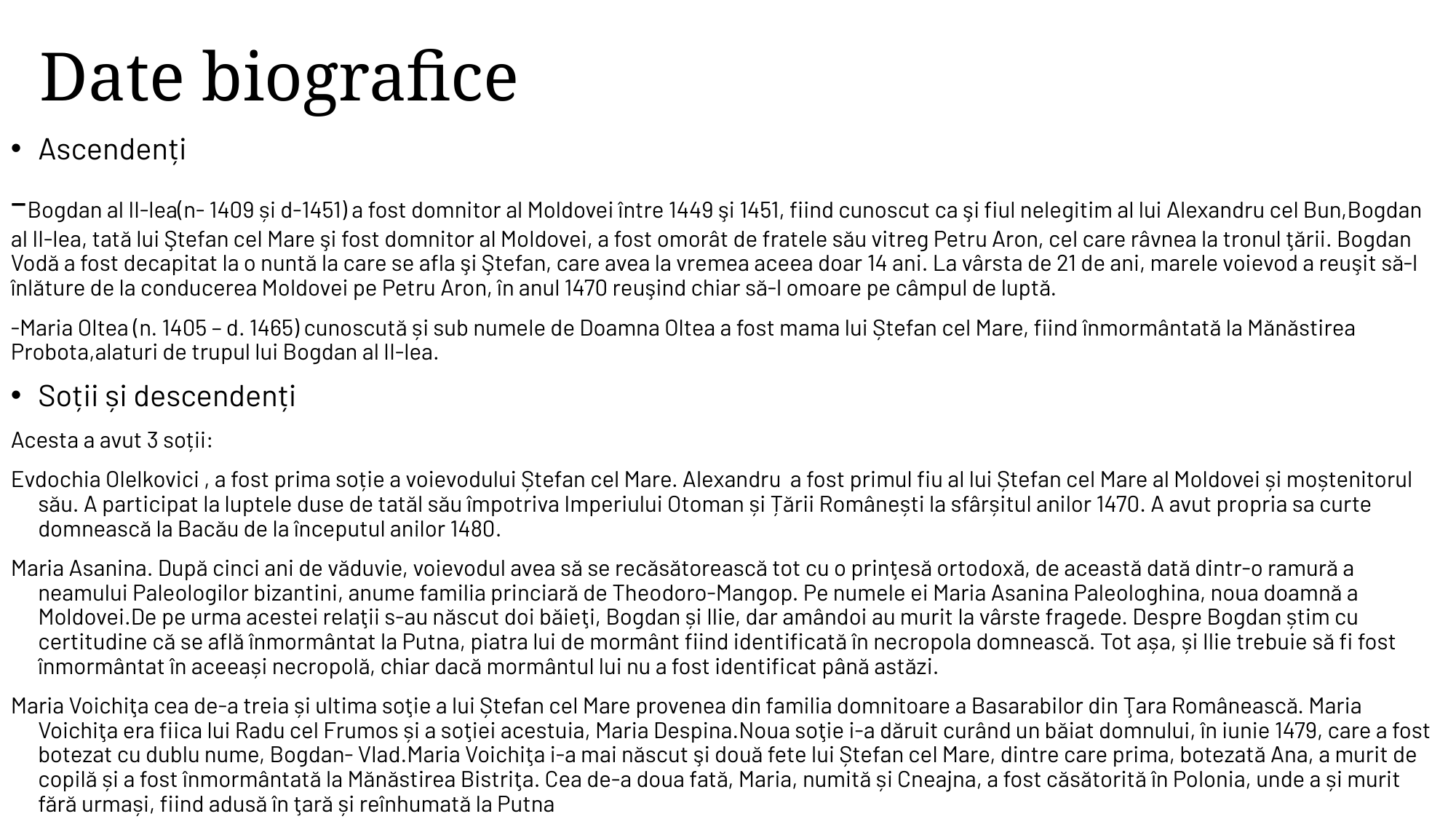

# Date biografice
Ascendenți
-Bogdan al II-lea(n- 1409 și d-1451) a fost domnitor al Moldovei între 1449 şi 1451, fiind cunoscut ca şi fiul nelegitim al lui Alexandru cel Bun,Bogdan al II-lea, tată lui Ştefan cel Mare şi fost domnitor al Moldovei, a fost omorât de fratele său vitreg Petru Aron, cel care râvnea la tronul ţării. Bogdan Vodă a fost decapitat la o nuntă la care se afla şi Ştefan, care avea la vremea aceea doar 14 ani. La vârsta de 21 de ani, marele voievod a reuşit să-l înlăture de la conducerea Moldovei pe Petru Aron, în anul 1470 reuşind chiar să-l omoare pe câmpul de luptă.
-Maria Oltea (n. 1405 – d. 1465) cunoscută și sub numele de Doamna Oltea a fost mama lui Ștefan cel Mare, fiind înmormântată la Mănăstirea Probota,alaturi de trupul lui Bogdan al II-lea.
Soții și descendenți
Acesta a avut 3 soții:
Evdochia Olelkovici , a fost prima soție a voievodului Ștefan cel Mare. Alexandru  a fost primul fiu al lui Ștefan cel Mare al Moldovei și moștenitorul său. A participat la luptele duse de tatăl său împotriva Imperiului Otoman și Țării Românești la sfârșitul anilor 1470. A avut propria sa curte domnească la Bacău de la începutul anilor 1480.
Maria Asanina. După cinci ani de văduvie, voievodul avea să se recăsătorească tot cu o prinţesă ortodoxă, de această dată dintr-o ramură a neamului Paleologilor bizantini, anume familia princiară de Theodoro-Mangop. Pe numele ei Maria Asanina Paleologhina, noua doamnă a Moldovei.De pe urma acestei relaţii s-au născut doi băieţi, Bogdan și Ilie, dar amândoi au murit la vârste fragede. Despre Bogdan știm cu certitudine că se află înmormântat la Putna, piatra lui de mormânt fiind identificată în necropola domnească. Tot așa, și Ilie trebuie să fi fost înmormântat în aceeași necropolă, chiar dacă mormântul lui nu a fost identificat până astăzi.
Maria Voichiţa cea de-a treia și ultima soţie a lui Ștefan cel Mare provenea din familia domnitoare a Basarabilor din Ţara Românească. Maria Voichiţa era fiica lui Radu cel Frumos și a soţiei acestuia, Maria Despina.Noua soţie i-a dăruit curând un băiat domnului, în iunie 1479, care a fost botezat cu dublu nume, Bogdan- Vlad.Maria Voichiţa i-a mai născut şi două fete lui Ștefan cel Mare, dintre care prima, botezată Ana, a murit de copilă și a fost înmormântată la Mănăstirea Bistriţa. Cea de-a doua fată, Maria, numită și Cneajna, a fost căsătorită în Polonia, unde a și murit fără urmași, fiind adusă în ţară și reînhumată la Putna